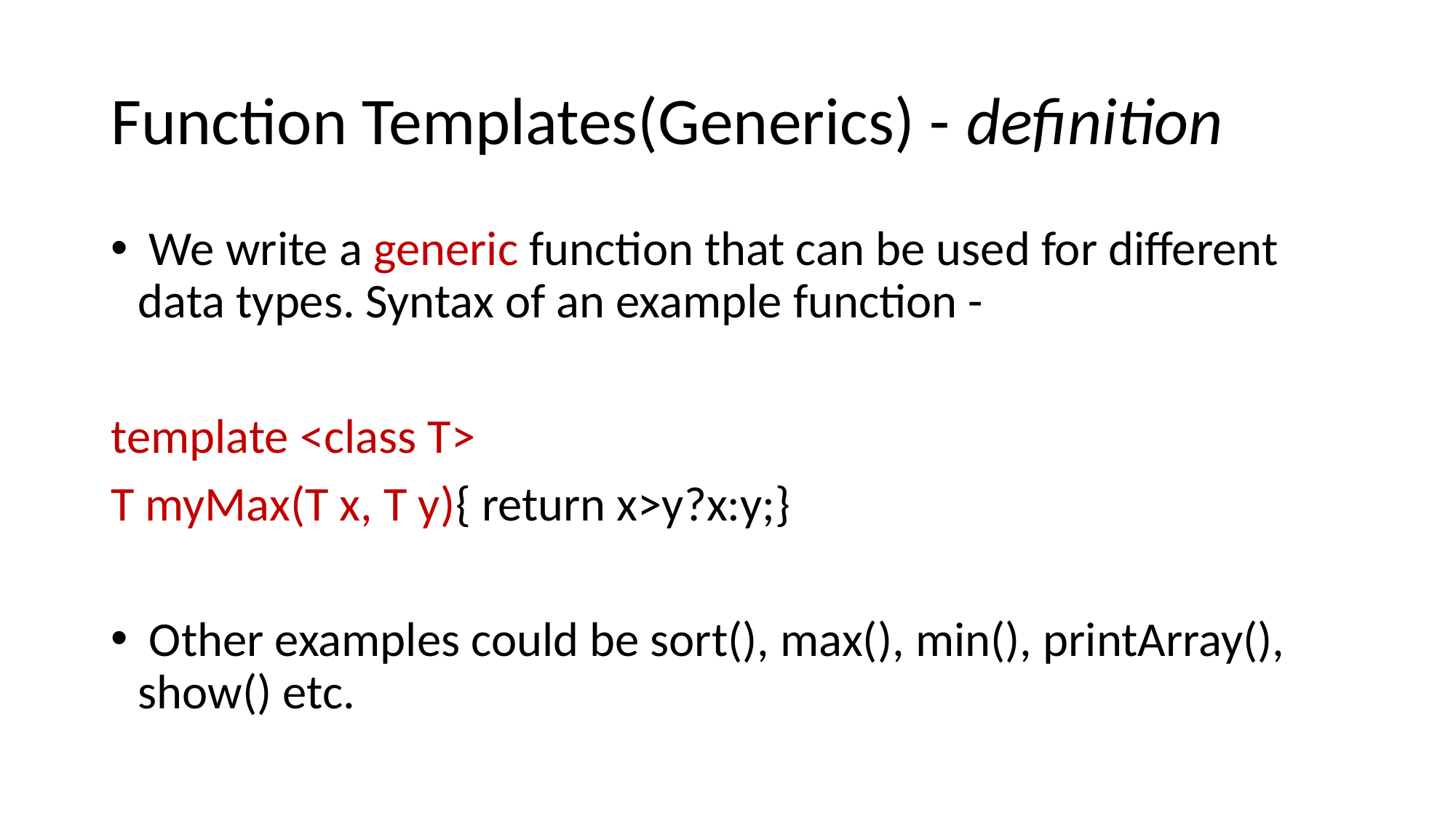

# Function Templates(Generics) - definition
 We write a generic function that can be used for different data types. Syntax of an example function -

template <class T>
T myMax(T x, T y){ return x>y?x:y;}

 Other examples could be sort(), max(), min(), printArray(), show() etc.